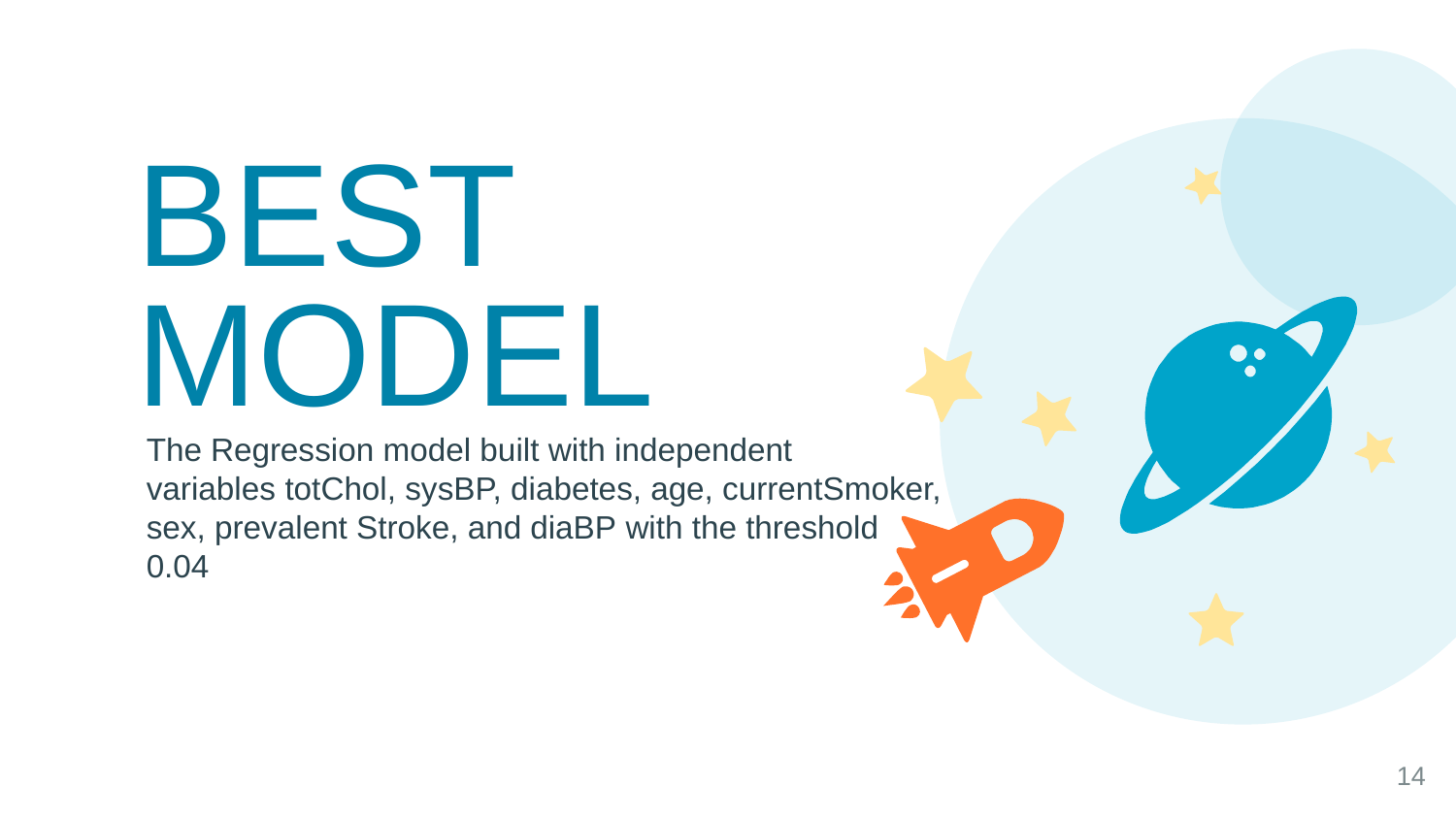

BEST MODEL

The Regression model built with independent variables totChol, sysBP, diabetes, age, currentSmoker, sex, prevalent Stroke, and diaBP​ with the threshold 0.04

14